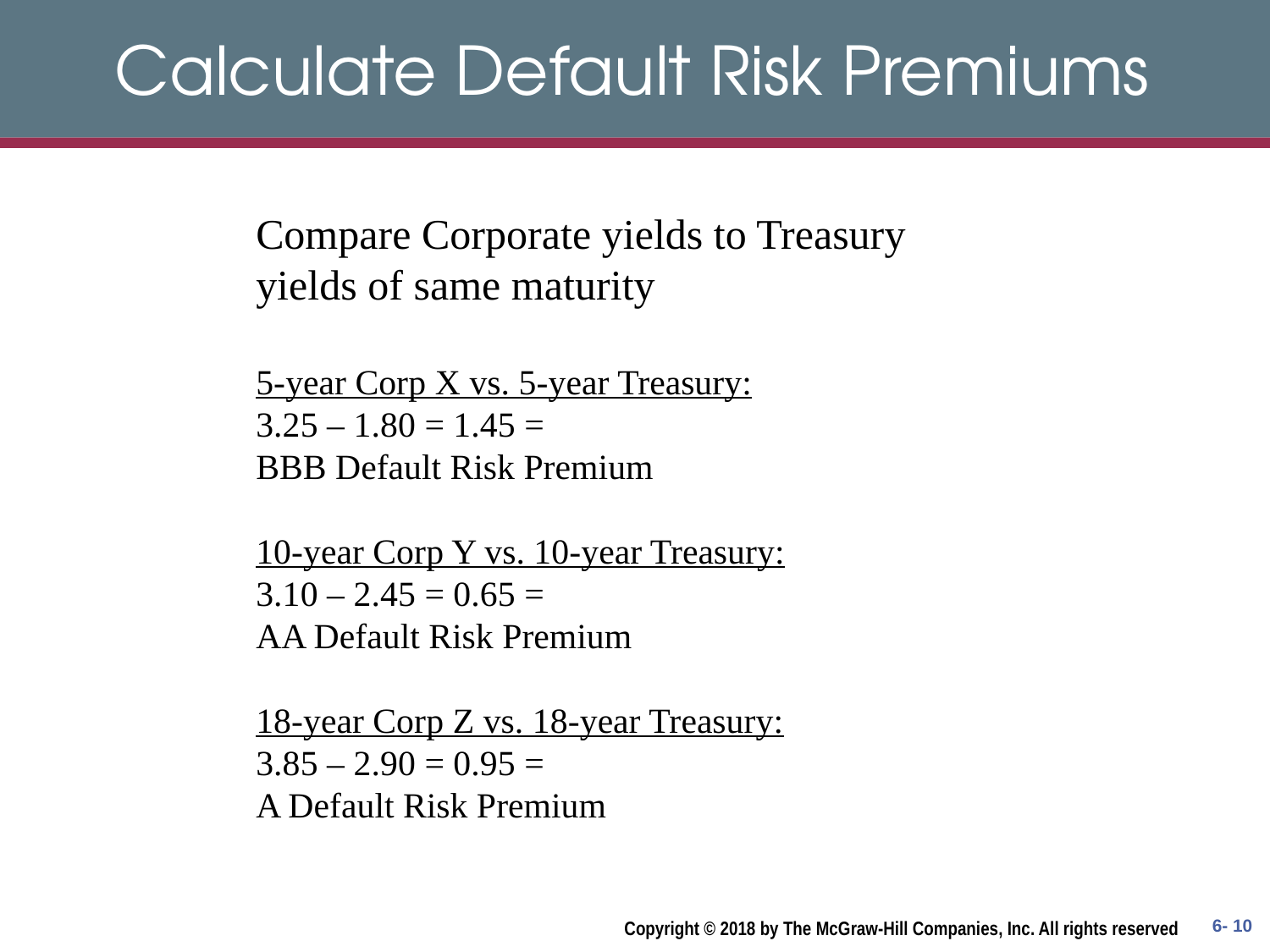

# Calculate Default Risk Premiums
Compare Corporate yields to Treasury yields of same maturity

5-year Corp X vs. 5-year Treasury:
3.25 – 1.80 = 1.45 =
BBB Default Risk Premium

10-year Corp Y vs. 10-year Treasury:
3.10 – 2.45 = 0.65 =
AA Default Risk Premium

18-year Corp Z vs. 18-year Treasury:
3.85 – 2.90 = 0.95 =
A Default Risk Premium